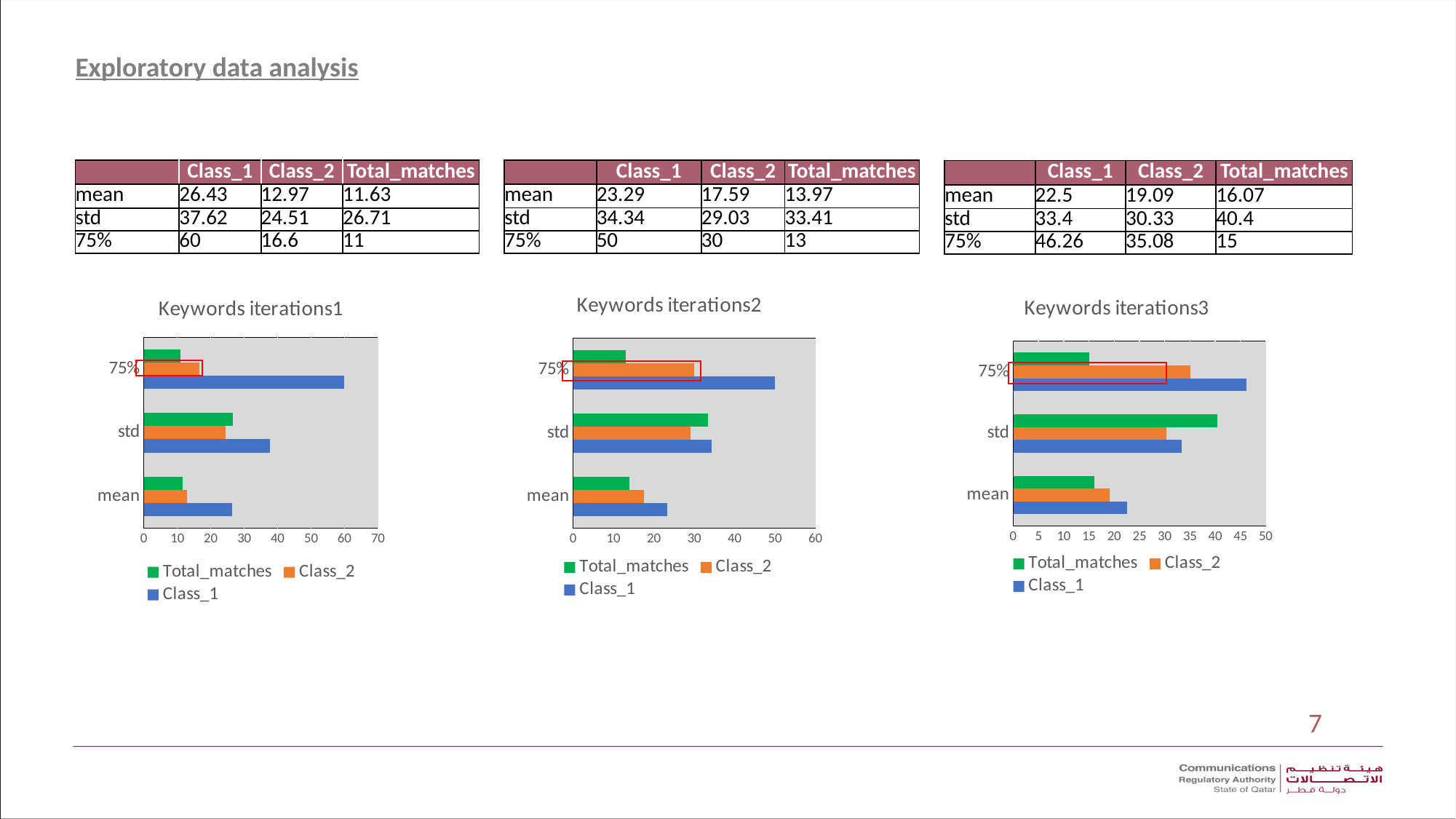

Exploratory data analysis

|  | Class\_1 | Class\_2 | Total\_matches |
| --- | --- | --- | --- |
| mean | 26.43 | 12.97 | 11.63 |
| std | 37.62 | 24.51 | 26.71 |
| 75% | 60 | 16.6 | 11 |
|  |  |  |  |
|  |  |  |  |
|  |  |  |  |
|  |  |  |  |
|  |  |  |  |
|  |  |  |  |
|  |  |  |  |
|  |  |  |  |
|  |  |  |  |
|  |  |  |  |
|  |  |  |  |
|  |  |  |  |
|  |  |  |  |
|  |  |  |  |
|  |  |  |  |
|  |  |  |  |
|  | Class\_1 | Class\_2 | Total\_matches |
| --- | --- | --- | --- |
| mean | 23.29 | 17.59 | 13.97 |
| std | 34.34 | 29.03 | 33.41 |
| 75% | 50 | 30 | 13 |
|  |  |  |  |
|  |  |  |  |
|  |  |  |  |
|  |  |  |  |
|  |  |  |  |
|  |  |  |  |
|  |  |  |  |
|  |  |  |  |
|  |  |  |  |
|  |  |  |  |
|  |  |  |  |
|  |  |  |  |
|  |  |  |  |
|  |  |  |  |
|  |  |  |  |
|  |  |  |  |
|  |  |  |  |
|  | Class\_1 | Class\_2 | Total\_matches |
| --- | --- | --- | --- |
| mean | 22.5 | 19.09 | 16.07 |
| std | 33.4 | 30.33 | 40.4 |
| 75% | 46.26 | 35.08 | 15 |
|  |  |  |  |
|  |  |  |  |
|  |  |  |  |
|  |  |  |  |
|  |  |  |  |
|  |  |  |  |
|  |  |  |  |
|  |  |  |  |
|  |  |  |  |
|  |  |  |  |
|  |  |  |  |
|  |  |  |  |
|  |  |  |  |
|  |  |  |  |
|  |  |  |  |
|  |  |  |  |

### Chart: Keywords iterations2

| Category | Class_1 | Class_2 | Total_matches |
|---|---|---|---|
| mean | 23.29 | 17.59 | 13.97 |
| std | 34.34 | 29.03 | 33.41 |
| 75% | 50.0 | 30.0 | 13.0 |

### Chart: Keywords iterations3

| Category | Class_1 | Class_2 | Total_matches |
|---|---|---|---|
| mean | 22.5 | 19.09 | 16.07 |
| std | 33.4 | 30.33 | 40.4 |
| 75% | 46.26 | 35.08 | 15.0 |

### Chart: Keywords iterations1

| Category | Class_1 | Class_2 | Total_matches |
|---|---|---|---|
| mean | 26.43 | 12.97 | 11.63 |
| std | 37.62 | 24.51 | 26.71 |
| 75% | 60.0 | 16.6 | 11.0 |

7